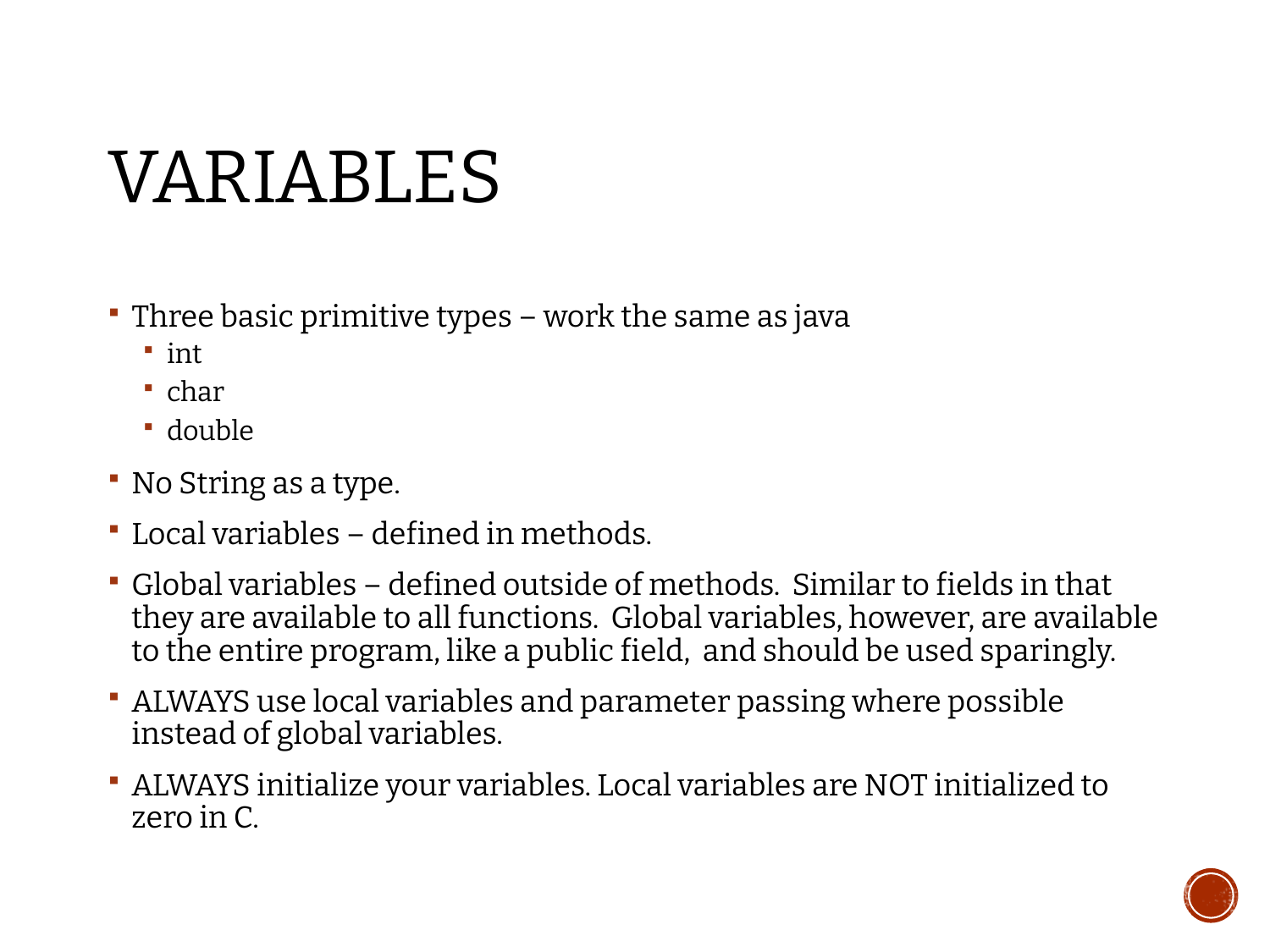

# Variables
Three basic primitive types – work the same as java
int
char
double
No String as a type.
Local variables – defined in methods.
Global variables – defined outside of methods.  Similar to fields in that they are available to all functions.  Global variables, however, are available to the entire program, like a public field,  and should be used sparingly.
ALWAYS use local variables and parameter passing where possible instead of global variables.
ALWAYS initialize your variables. Local variables are NOT initialized to zero in C.